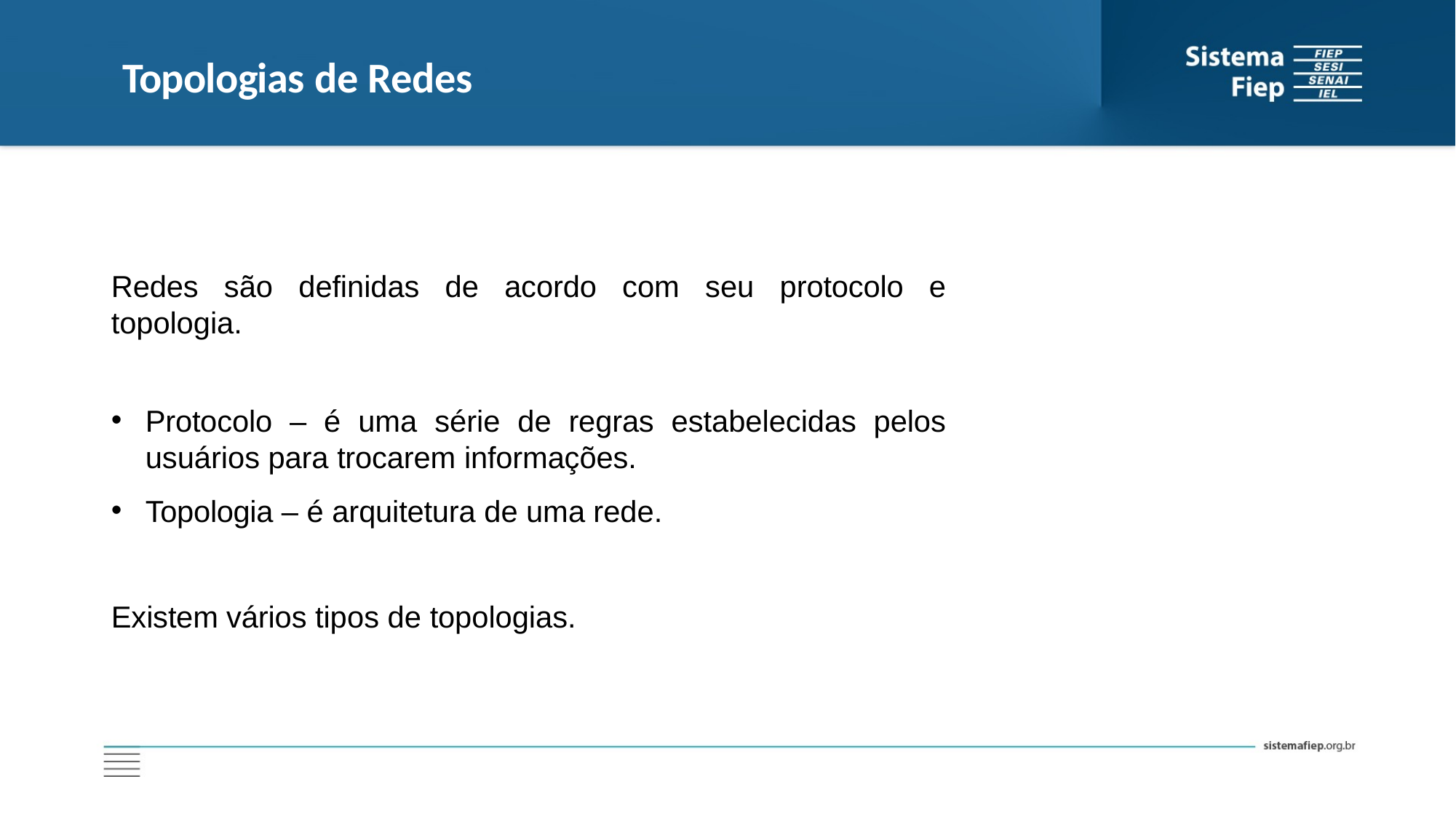

# Topologias de Redes
Redes são definidas de acordo com seu protocolo e topologia.

Protocolo – é uma série de regras estabelecidas pelos usuários para trocarem informações.
Topologia – é arquitetura de uma rede.

Existem vários tipos de topologias.